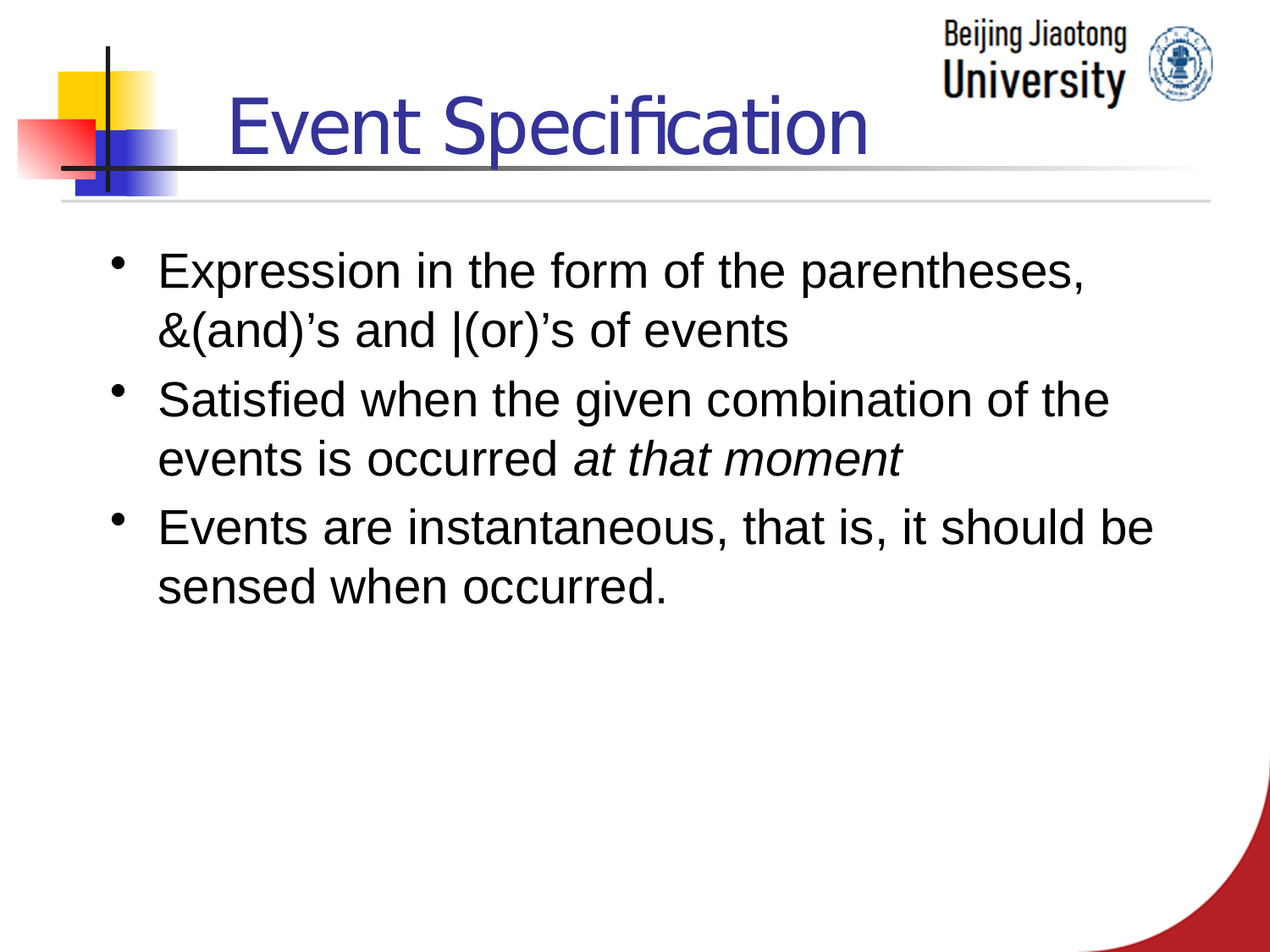

# Event Specification
Expression in the form of the parentheses, &(and)’s and |(or)’s of events
Satisfied when the given combination of the events is occurred at that moment
Events are instantaneous, that is, it should be sensed when occurred.